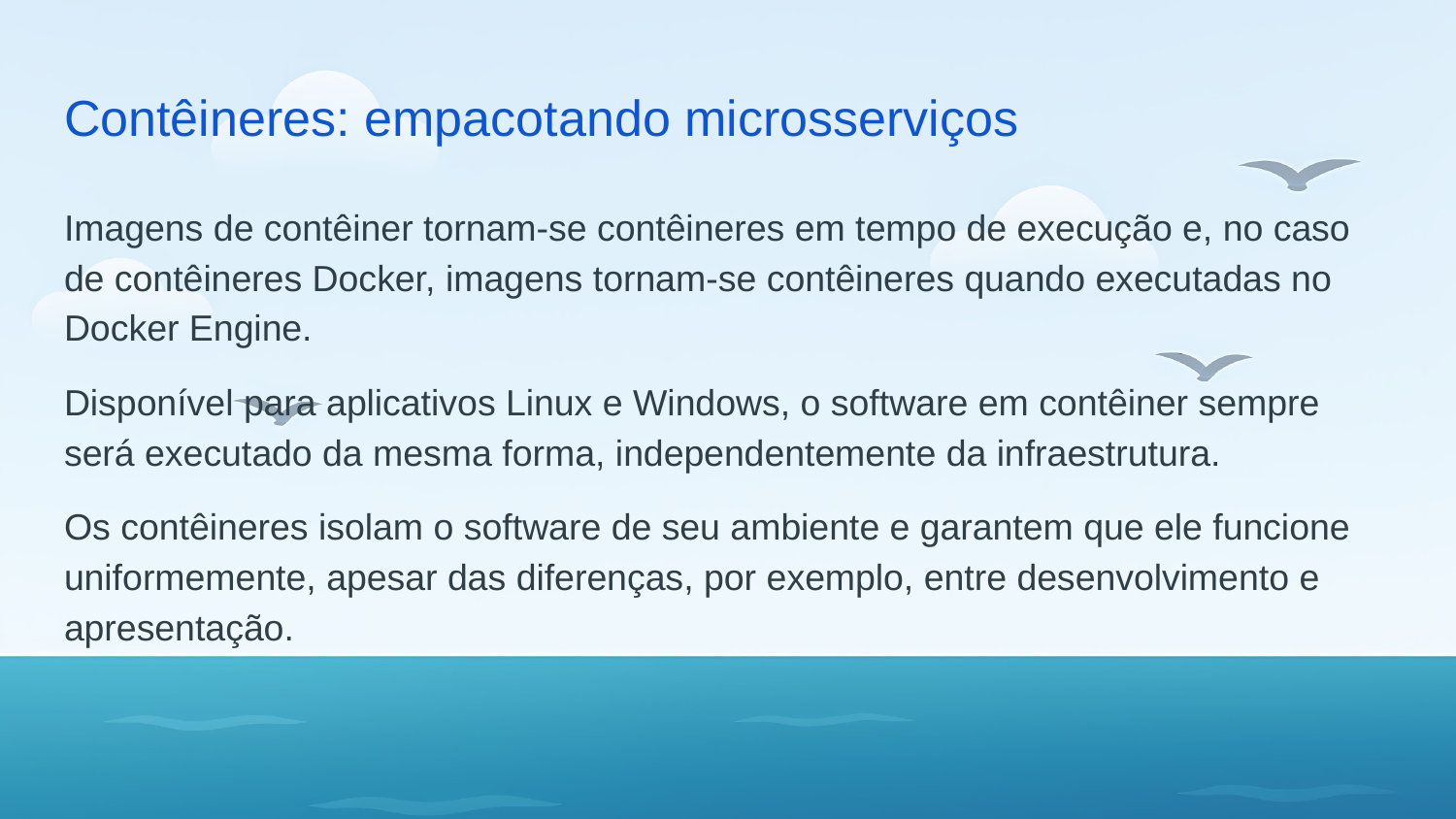

# Contêineres: empacotando microsserviços
Imagens de contêiner tornam-se contêineres em tempo de execução e, no caso de contêineres Docker, imagens tornam-se contêineres quando executadas no Docker Engine.
Disponível para aplicativos Linux e Windows, o software em contêiner sempre será executado da mesma forma, independentemente da infraestrutura.
Os contêineres isolam o software de seu ambiente e garantem que ele funcione uniformemente, apesar das diferenças, por exemplo, entre desenvolvimento e apresentação.